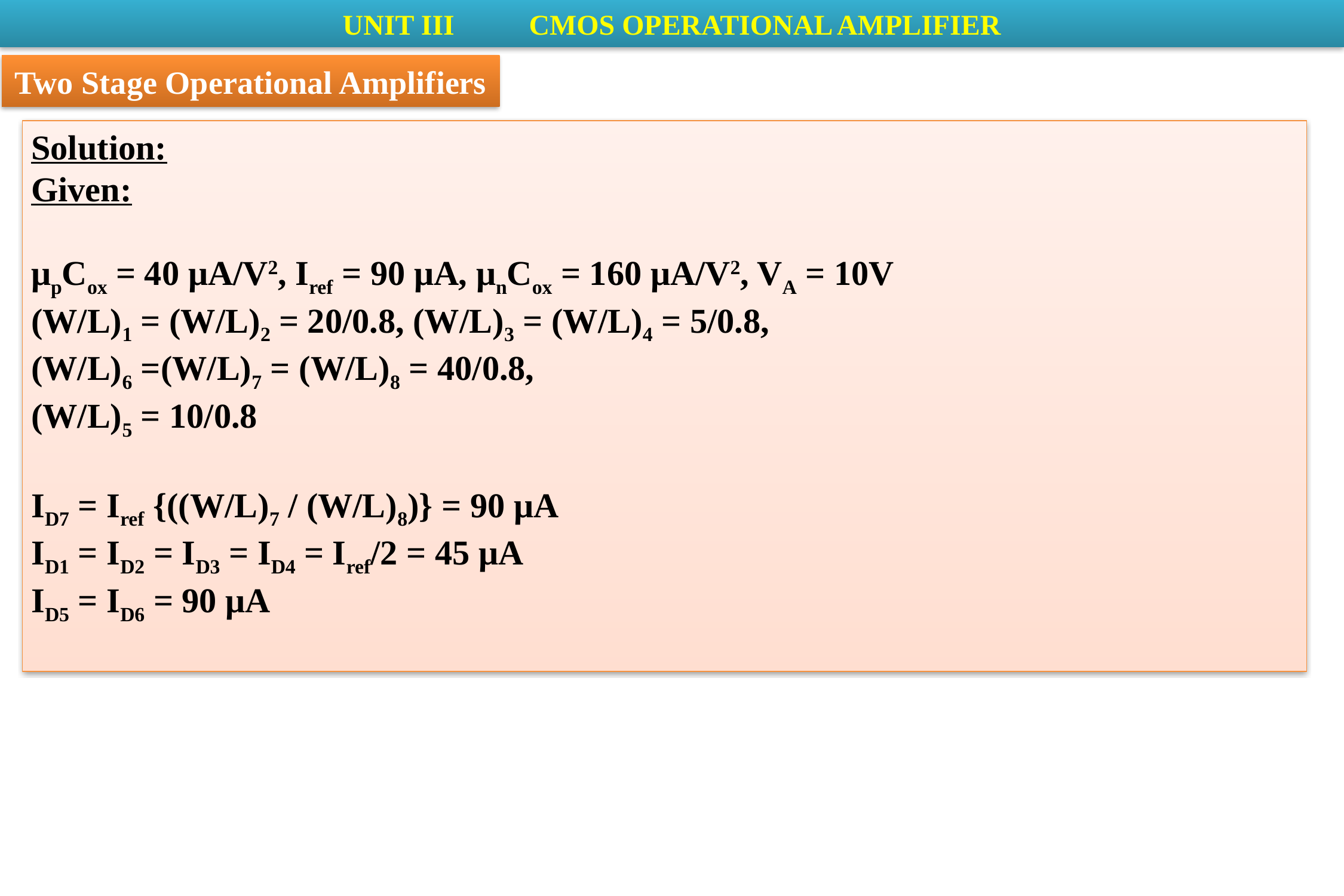

UNIT III	 CMOS OPERATIONAL AMPLIFIER
Two Stage Operational Amplifiers
Solution:
Given:

μpCox = 40 μA/V2, Iref = 90 μA, μnCox = 160 μA/V2, VA = 10V
(W/L)1 = (W/L)2 = 20/0.8, (W/L)3 = (W/L)4 = 5/0.8,
(W/L)6 =(W/L)7 = (W/L)8 = 40/0.8,
(W/L)5 = 10/0.8

ID7 = Iref {((W/L)7 / (W/L)8)} = 90 μA
ID1 = ID2 = ID3 = ID4 = Iref/2 = 45 μA
ID5 = ID6 = 90 μA